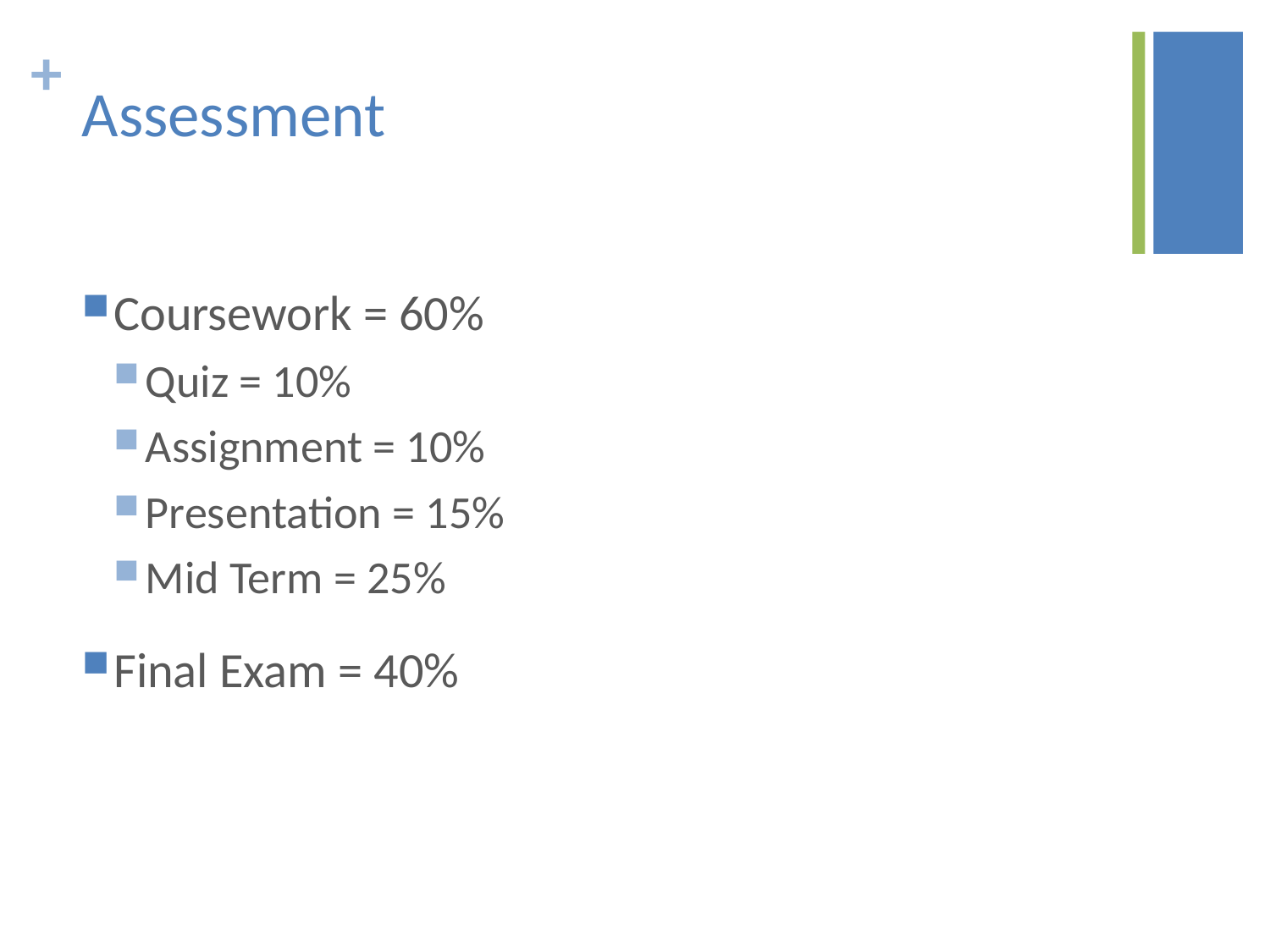

# Assessment
Coursework = 60%
Quiz = 10%
Assignment = 10%
Presentation = 15%
Mid Term = 25%
Final Exam = 40%